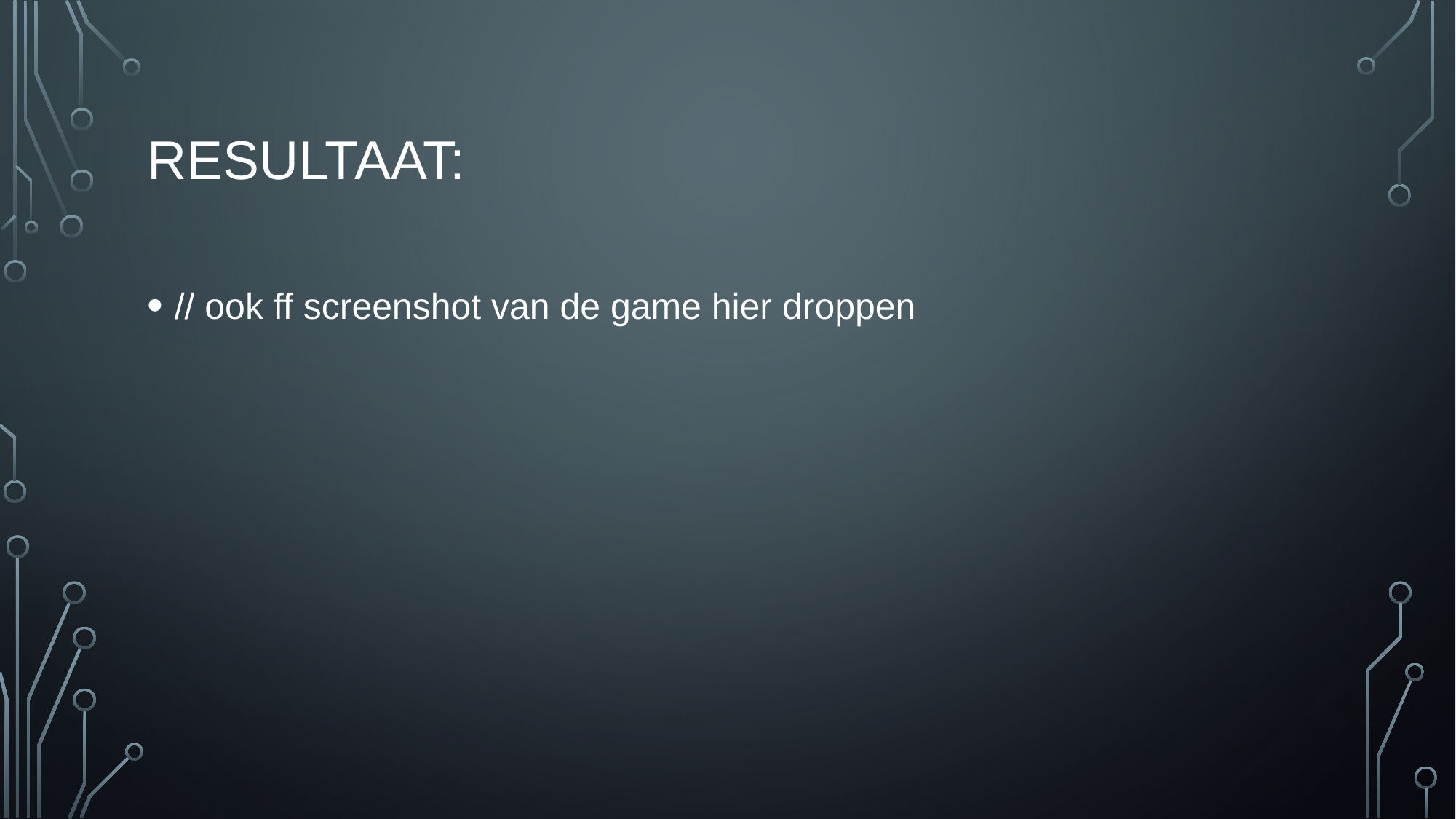

# Resultaat:
// ook ff screenshot van de game hier droppen